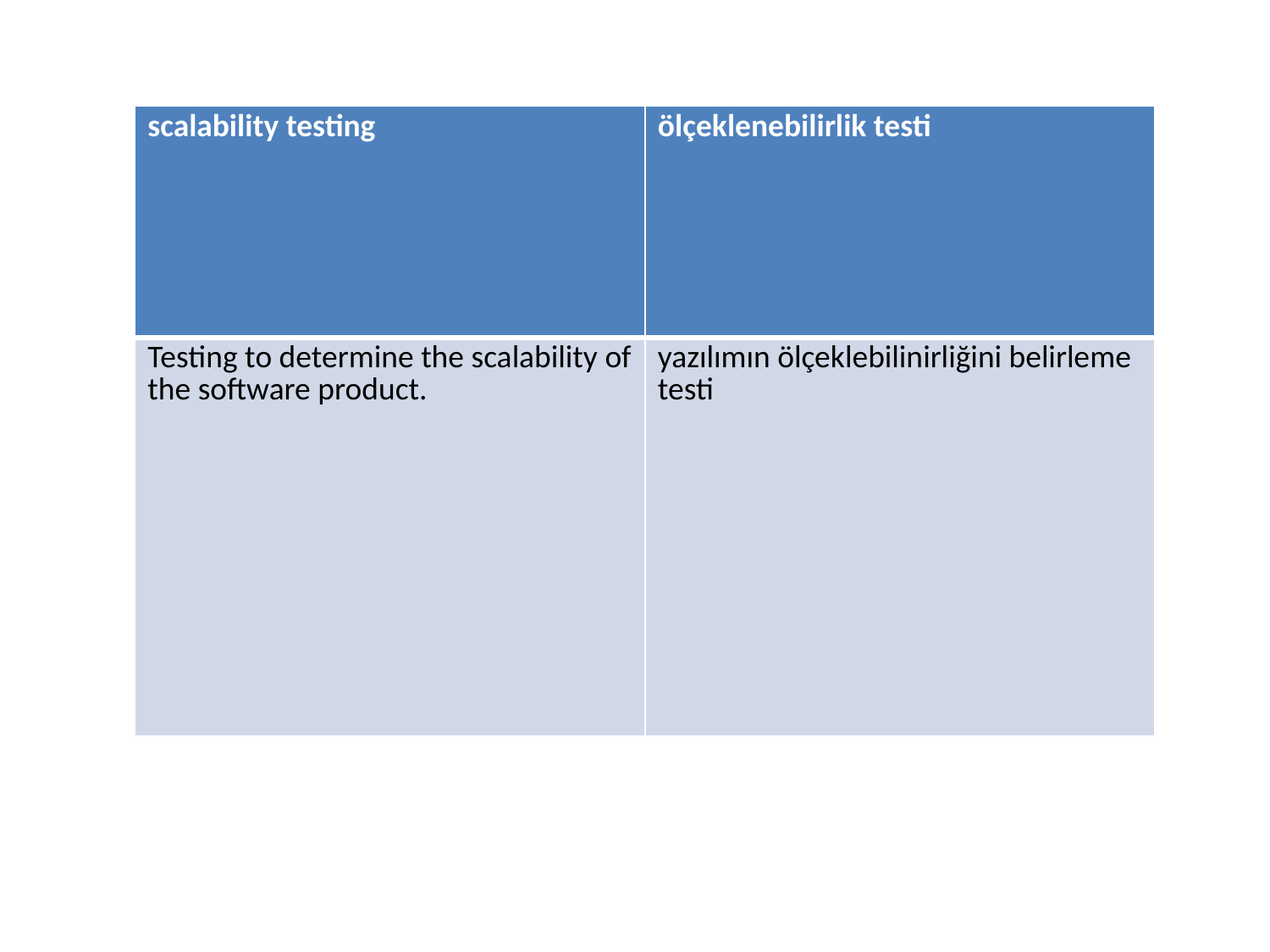

| scalability testing | ölçeklenebilirlik testi |
| --- | --- |
| Testing to determine the scalability of the software product. | yazılımın ölçeklebilinirliğini belirleme testi |